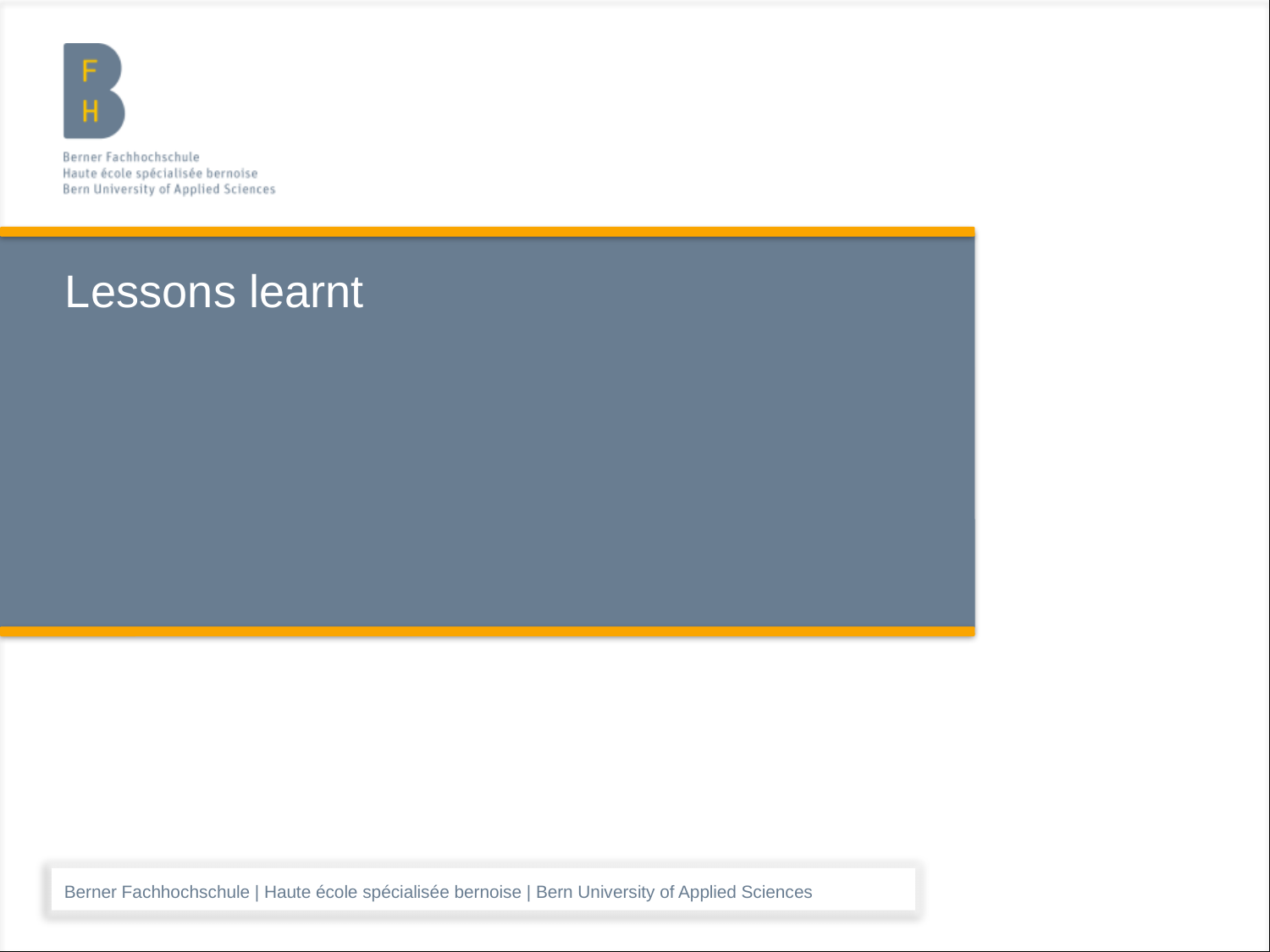

# Lessons learnt
Berner Fachhochschule | Haute école spécialisée bernoise | Bern University of Applied Sciences